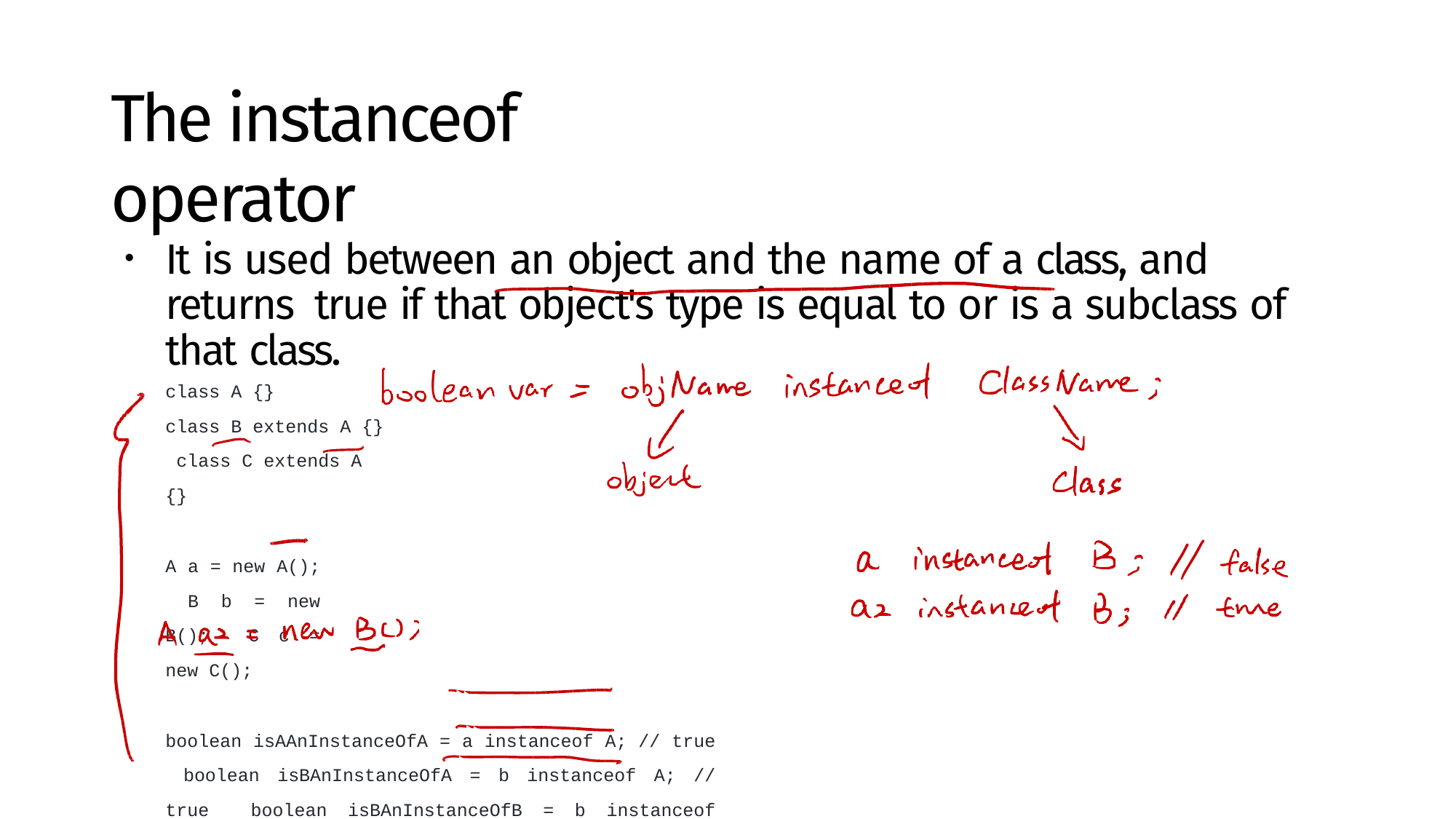

# The instanceof operator
It is used between an object and the name of a class, and returns  true if that object's type is equal to or is a subclass of that class.

class A {}
class B extends A {}  class C extends A {}

A a = new A();  B b = new B();  C c = new C();

boolean isAAnInstanceOfA = a instanceof A; // true  boolean isBAnInstanceOfA = b instanceof A; // true  boolean isBAnInstanceOfB = b instanceof B; // true